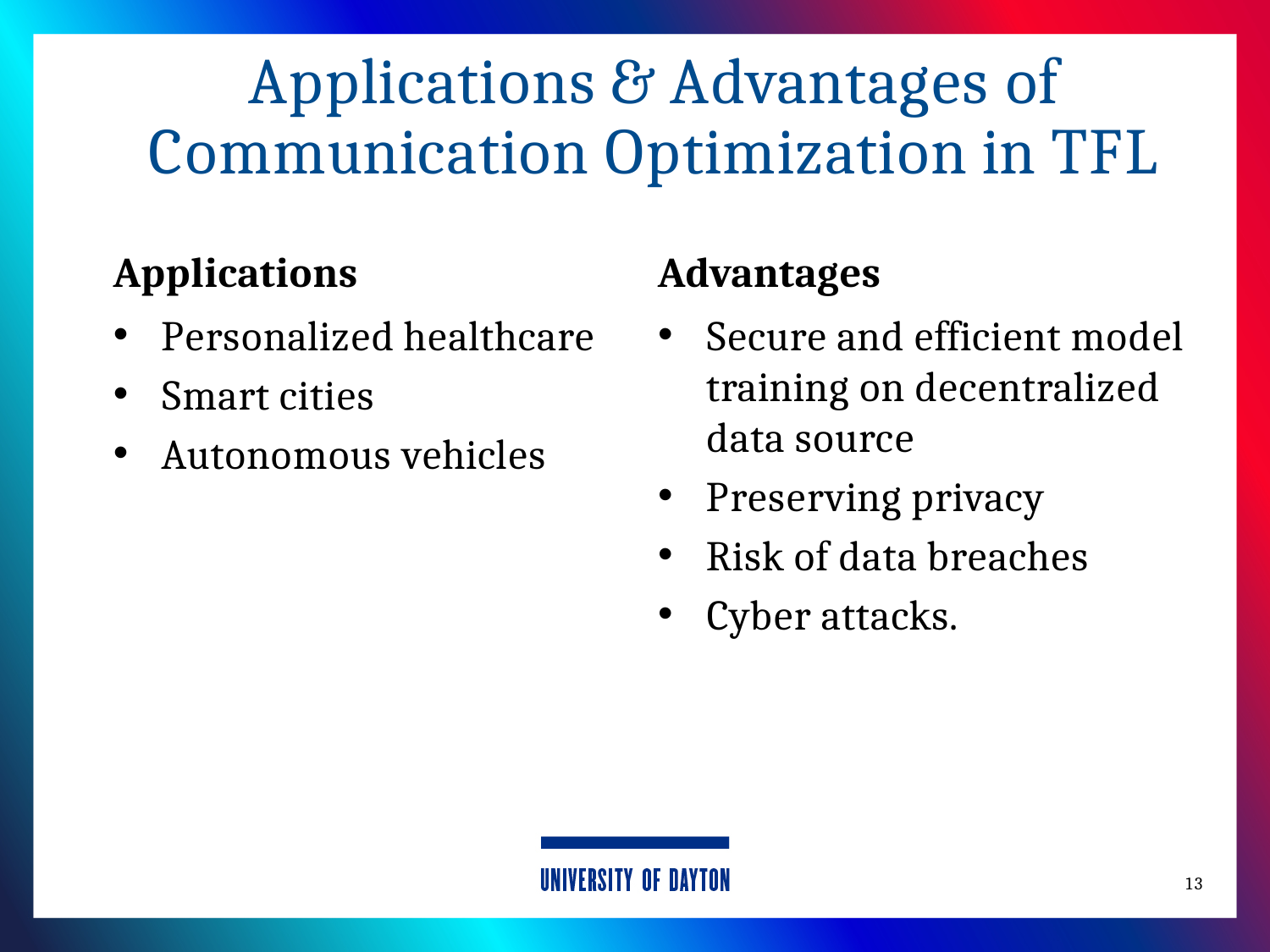

# Applications & Advantages of Communication Optimization in TFL
Applications
Advantages
Personalized healthcare
Smart cities
Autonomous vehicles

Secure and efficient model training on decentralized data source
Preserving privacy
Risk of data breaches
Cyber attacks.

13